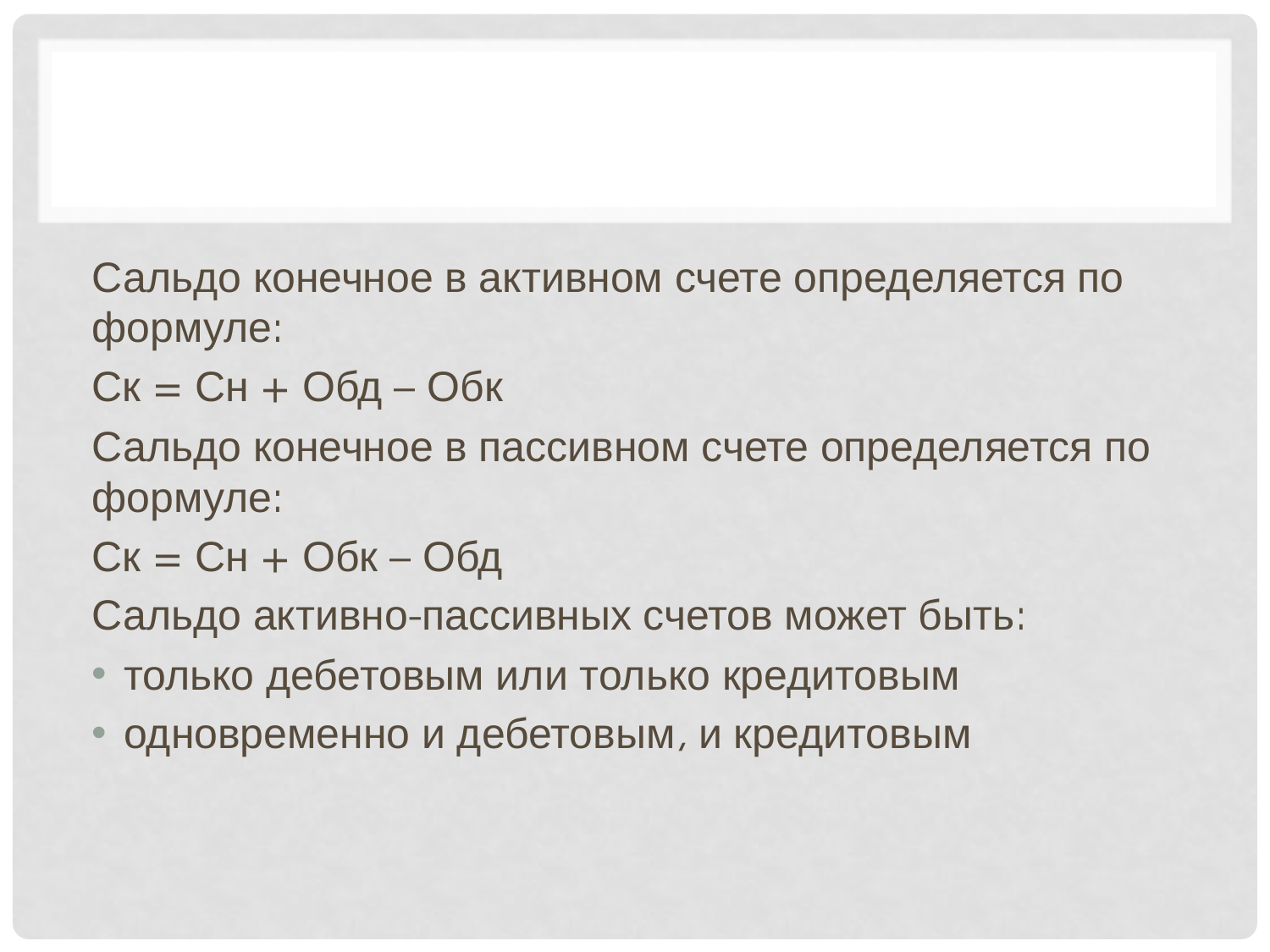

#
Сальдо конечное в активном счете определяется по формуле:
Ск = Сн + Обд – Обк
Сальдо конечное в пассивном счете определяется по формуле:
Ск = Сн + Обк – Обд
Сальдо активно-пассивных счетов может быть:
только дебетовым или только кредитовым
одновременно и дебетовым, и кредитовым